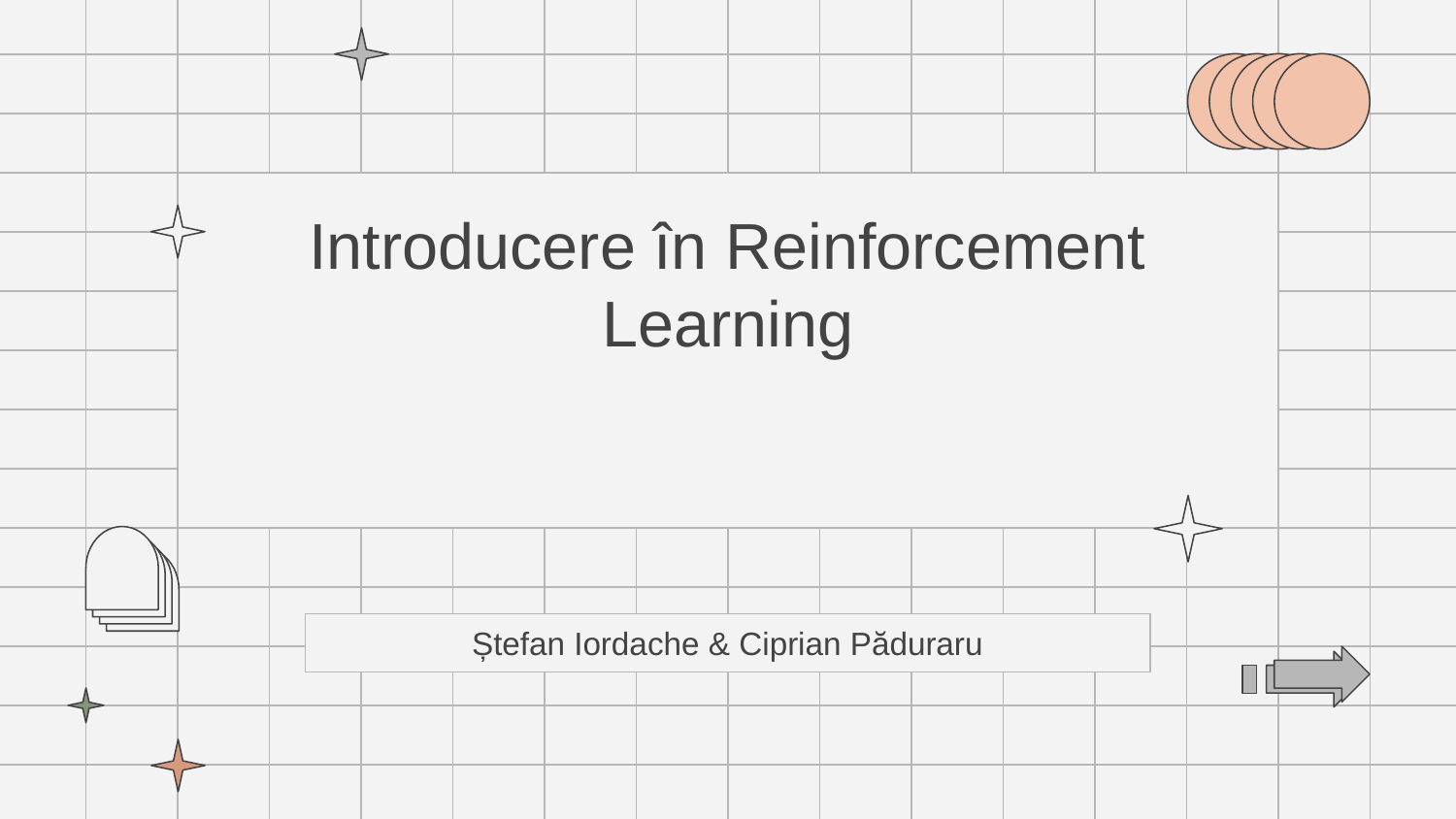

# Introducere în Reinforcement Learning

Cursul #4

Ștefan Iordache & Ciprian Păduraru